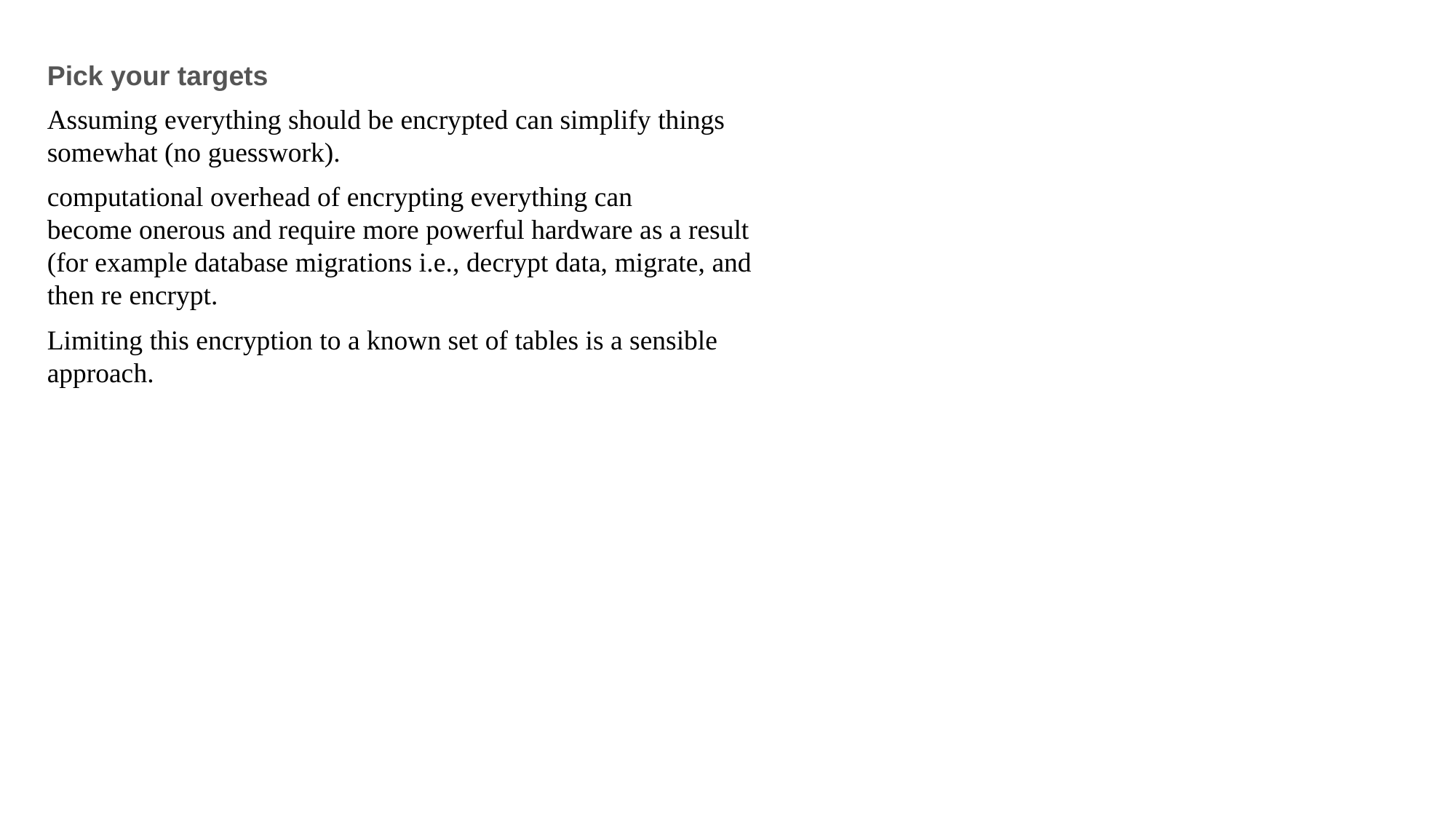

Pick your targets
Assuming everything should be encrypted can simplify things somewhat (no guesswork).
computational overhead of encrypting everything can
become onerous and require more powerful hardware as a result (for example database migrations i.e., decrypt data, migrate, and then re encrypt.
Limiting this encryption to a known set of tables is a sensible approach.